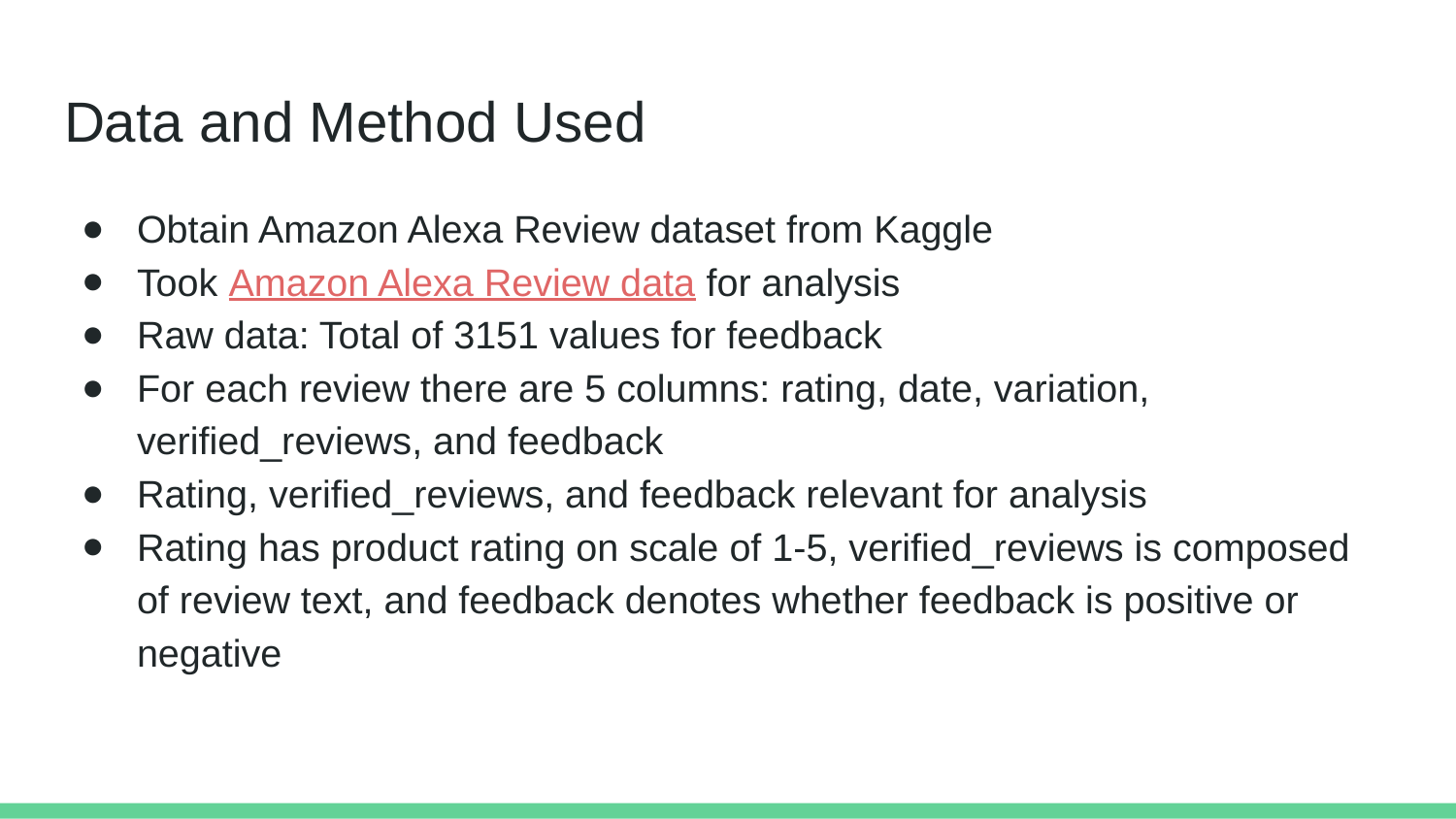

# Data and Method Used
Obtain Amazon Alexa Review dataset from Kaggle
Took Amazon Alexa Review data for analysis
Raw data: Total of 3151 values for feedback
For each review there are 5 columns: rating, date, variation,  verified_reviews, and feedback
Rating, verified_reviews, and feedback relevant for analysis
Rating has product rating on scale of 1-5, verified_reviews is composed of review text, and feedback denotes whether feedback is positive or negative